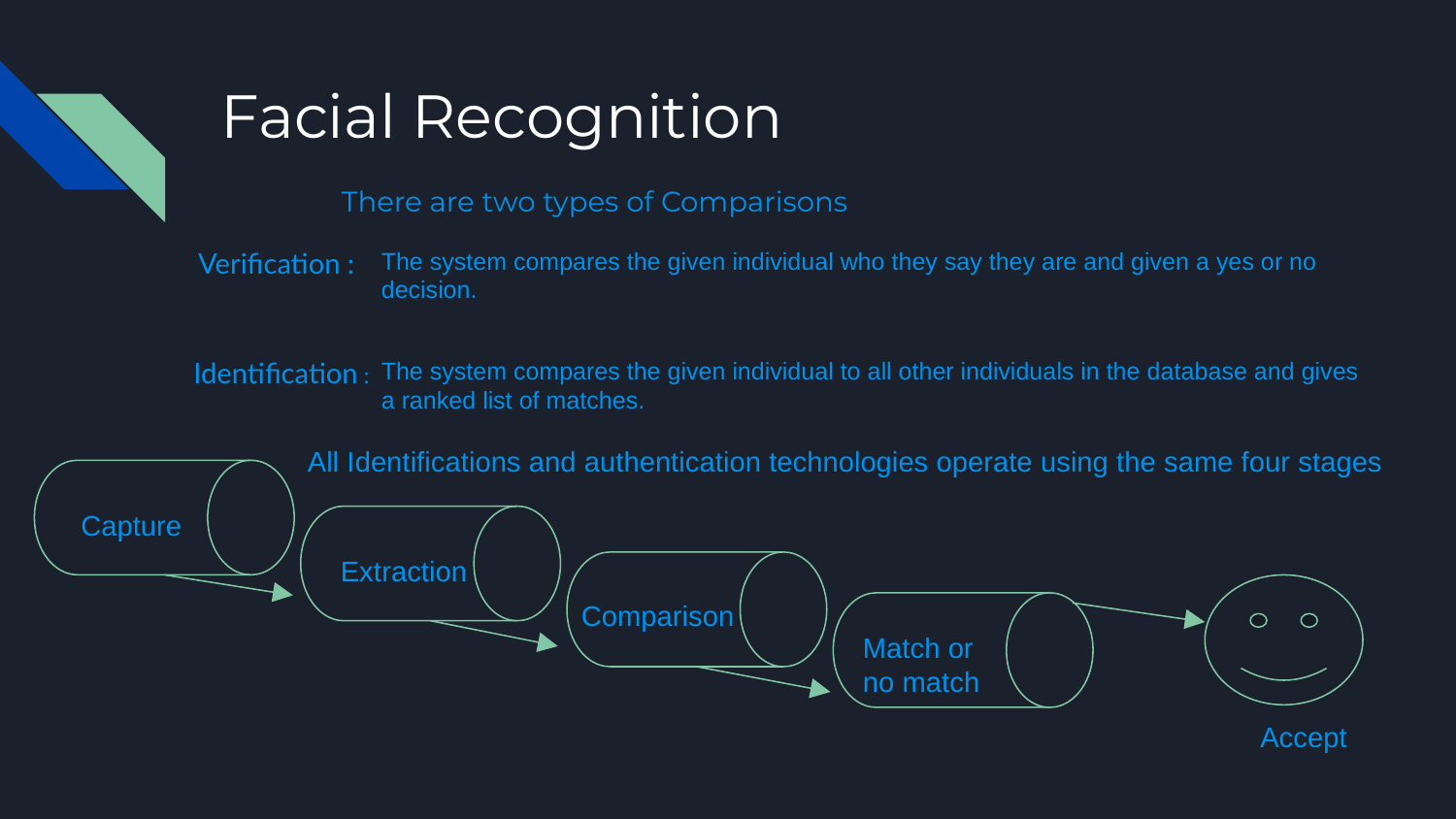

# Facial Recognition

                There are two types of Comparisons
Verification :
The system compares the given individual who they say they are and given a yes or no decision.
Identification :
The system compares the given individual to all other individuals in the database and gives a ranked list of matches.
All Identifications and authentication technologies operate using the same four stages

Capture

Extraction

Comparison

Match or no match
Accept